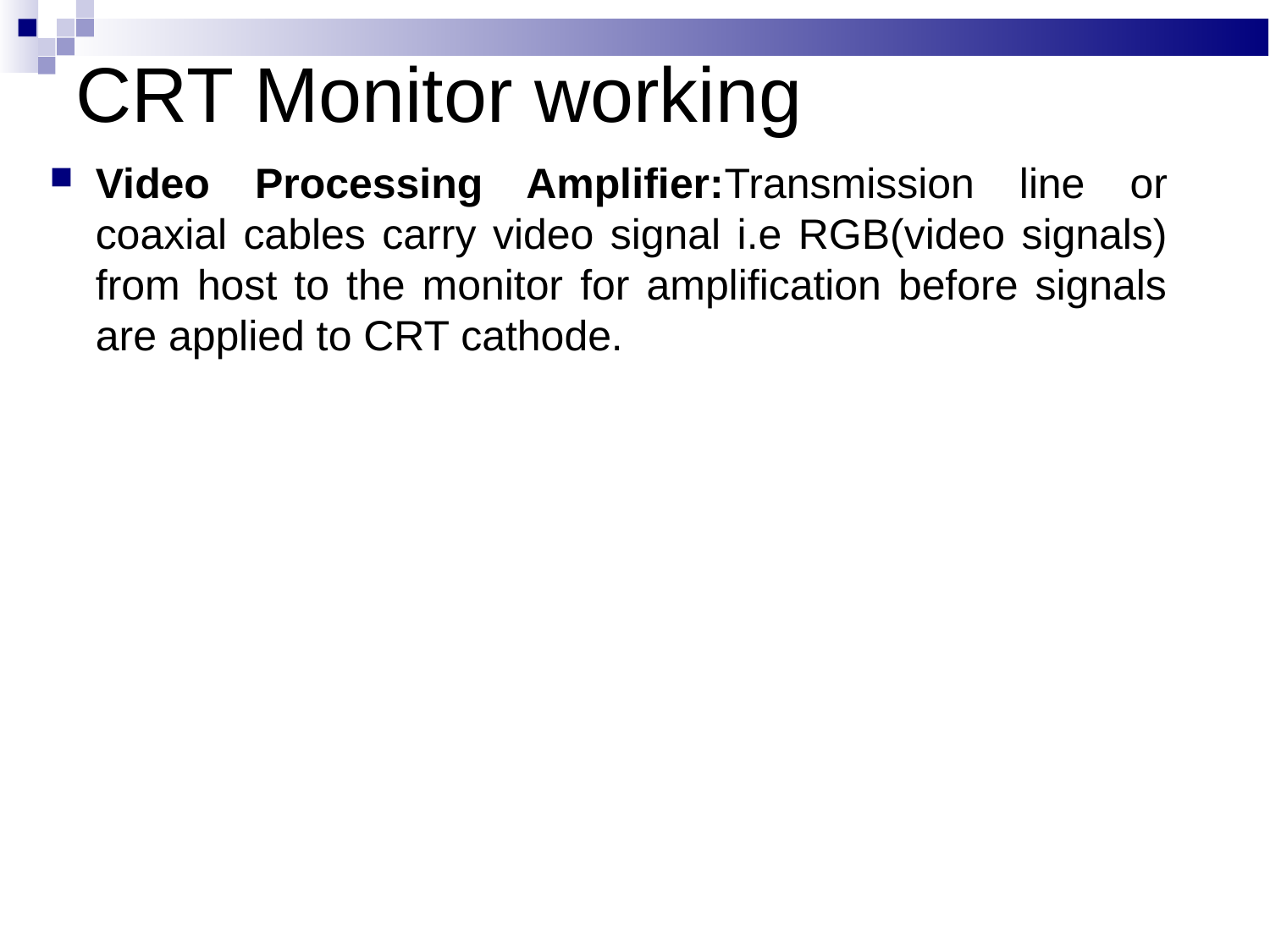

CRT Monitor working
Video Processing Amplifier:Transmission line or coaxial cables carry video signal i.e RGB(video signals) from host to the monitor for amplification before signals are applied to CRT cathode.